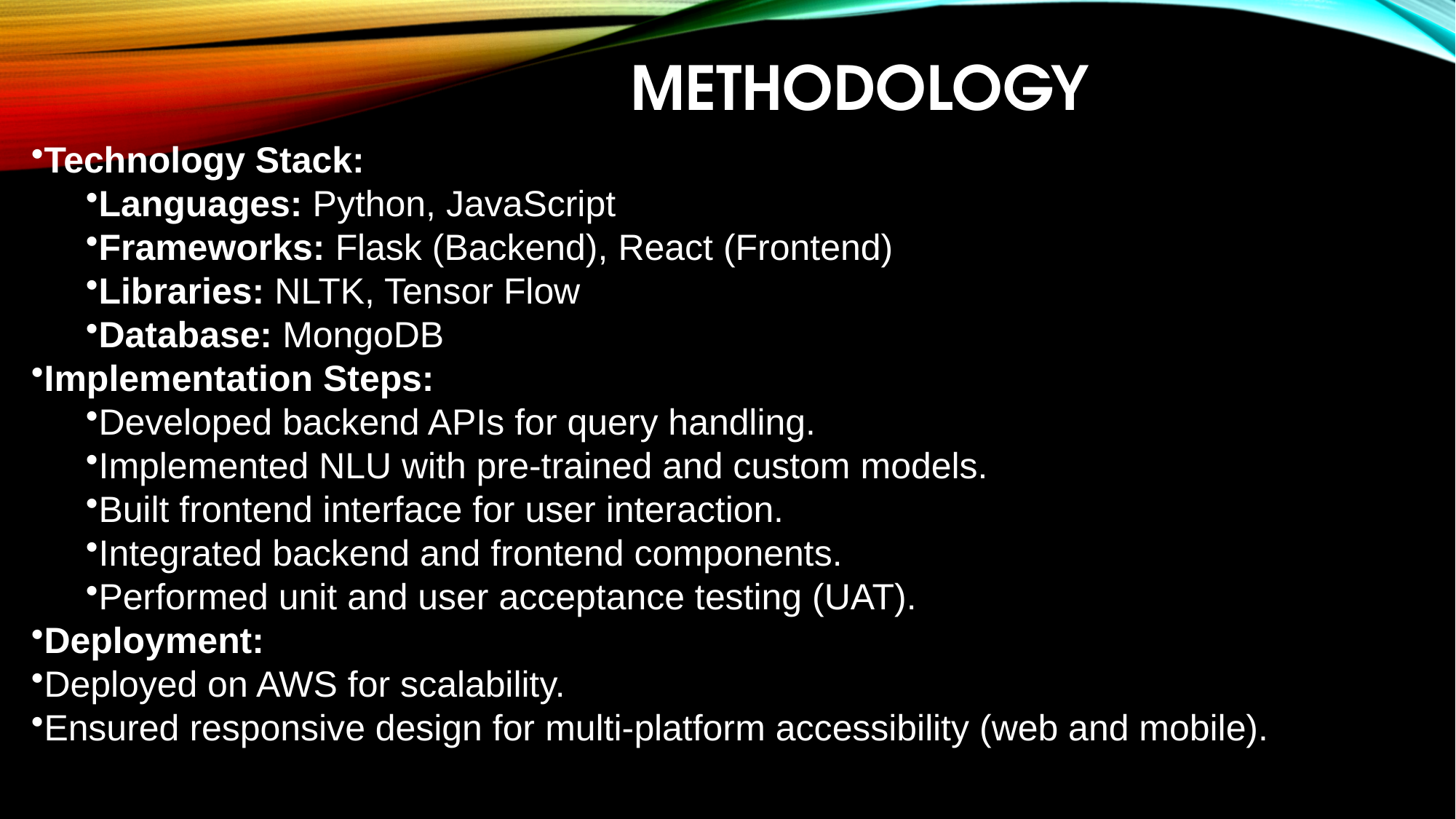

# Methodology
Technology Stack:
Languages: Python, JavaScript
Frameworks: Flask (Backend), React (Frontend)
Libraries: NLTK, Tensor Flow
Database: MongoDB
Implementation Steps:
Developed backend APIs for query handling.
Implemented NLU with pre-trained and custom models.
Built frontend interface for user interaction.
Integrated backend and frontend components.
Performed unit and user acceptance testing (UAT).
Deployment:
Deployed on AWS for scalability.
Ensured responsive design for multi-platform accessibility (web and mobile).